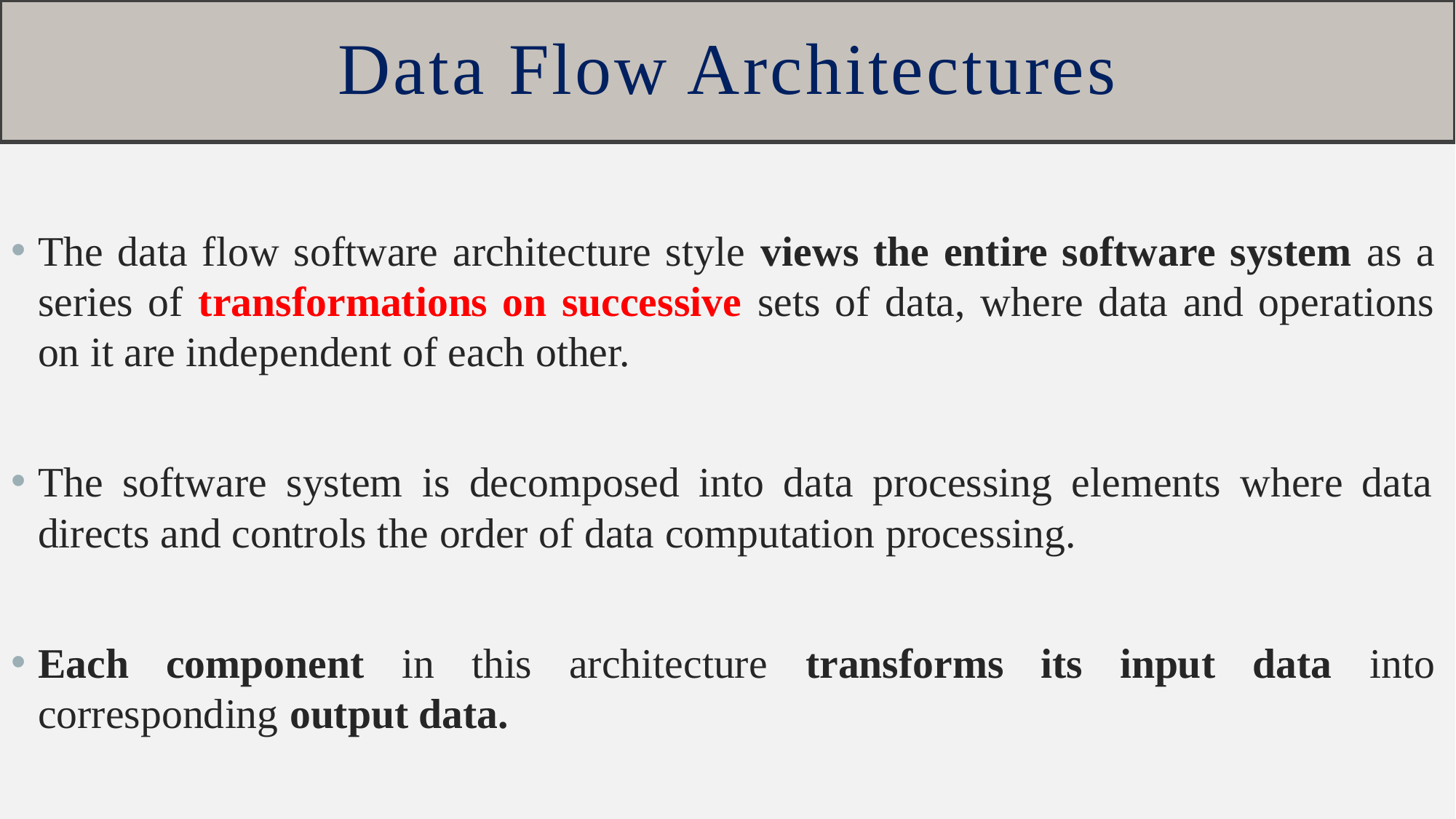

# Data Flow Architectures
The data flow software architecture style views the entire software system as a series of transformations on successive sets of data, where data and operations on it are independent of each other.

The software system is decomposed into data processing elements where data directs and controls the order of data computation processing.

Each component in this architecture transforms its input data into corresponding output data.